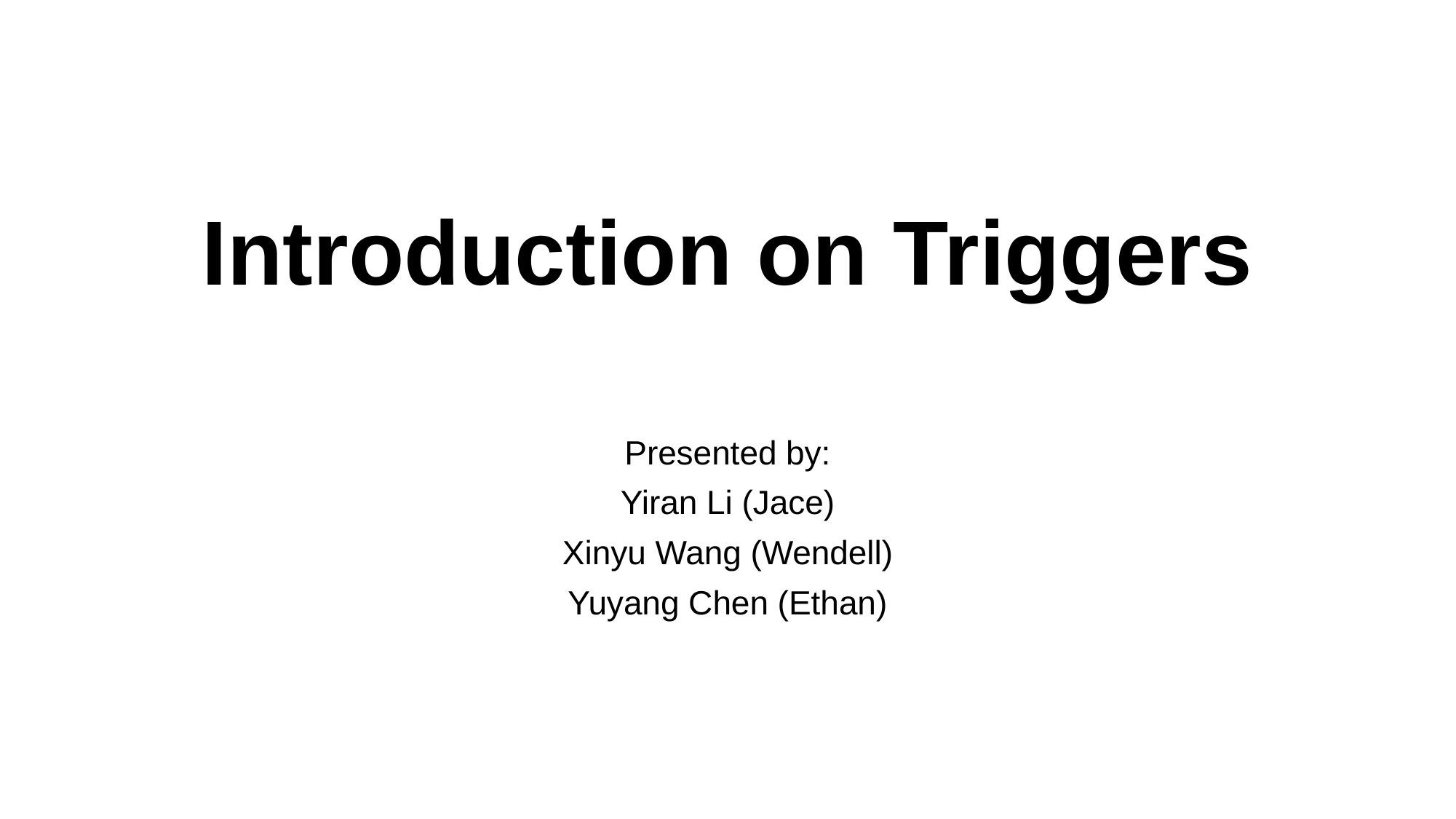

# Introduction on Triggers
Presented by:
Yiran Li (Jace)
Xinyu Wang (Wendell)
Yuyang Chen (Ethan)